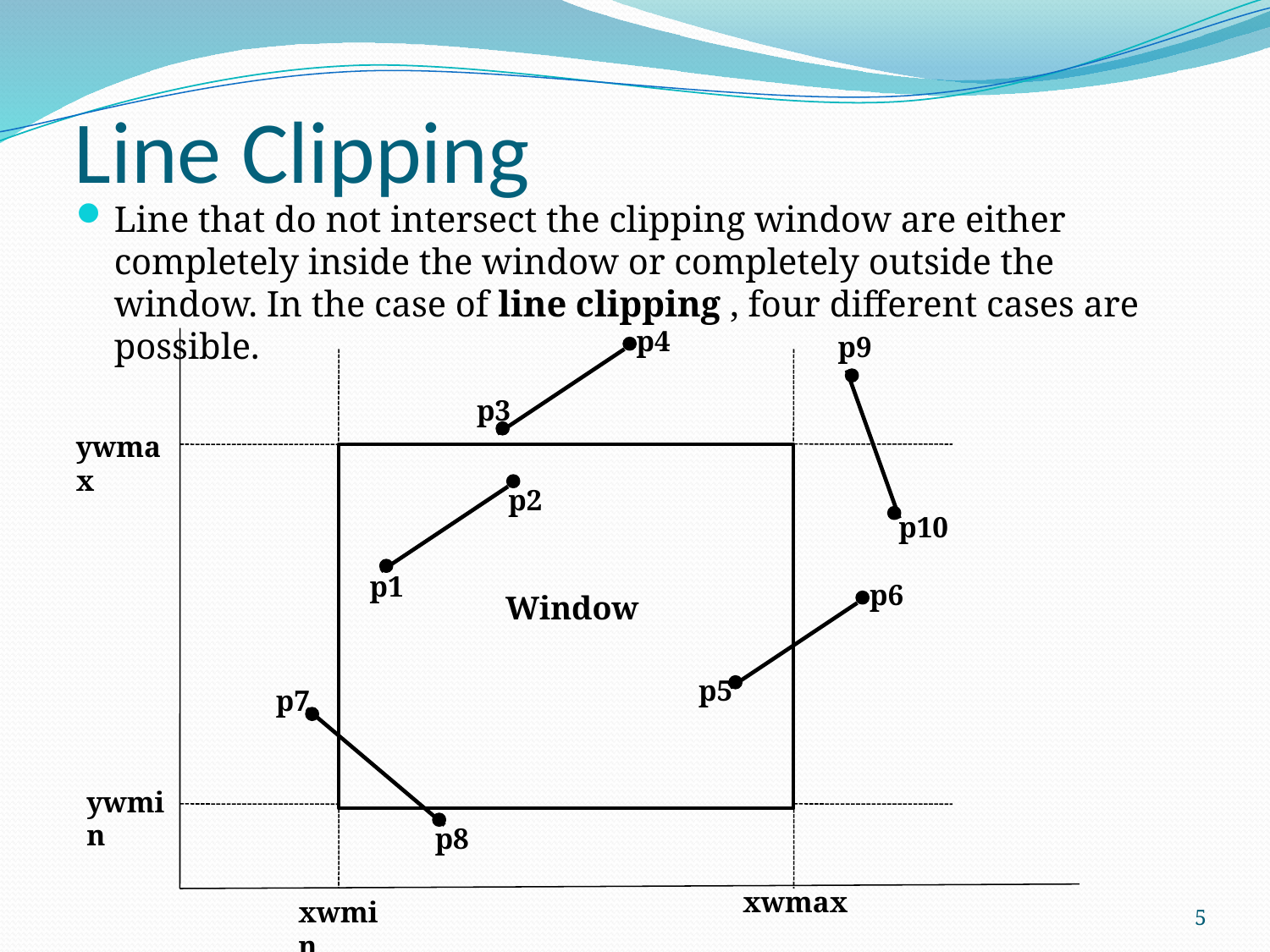

# Line Clipping
Line that do not intersect the clipping window are either completely inside the window or completely outside the window. In the case of line clipping , four different cases are possible.
p4
p9

p3
ywmax

p2

p10

p1
p6
Window

p5
p7

ywmin
p8

xwmax
5
xwmin